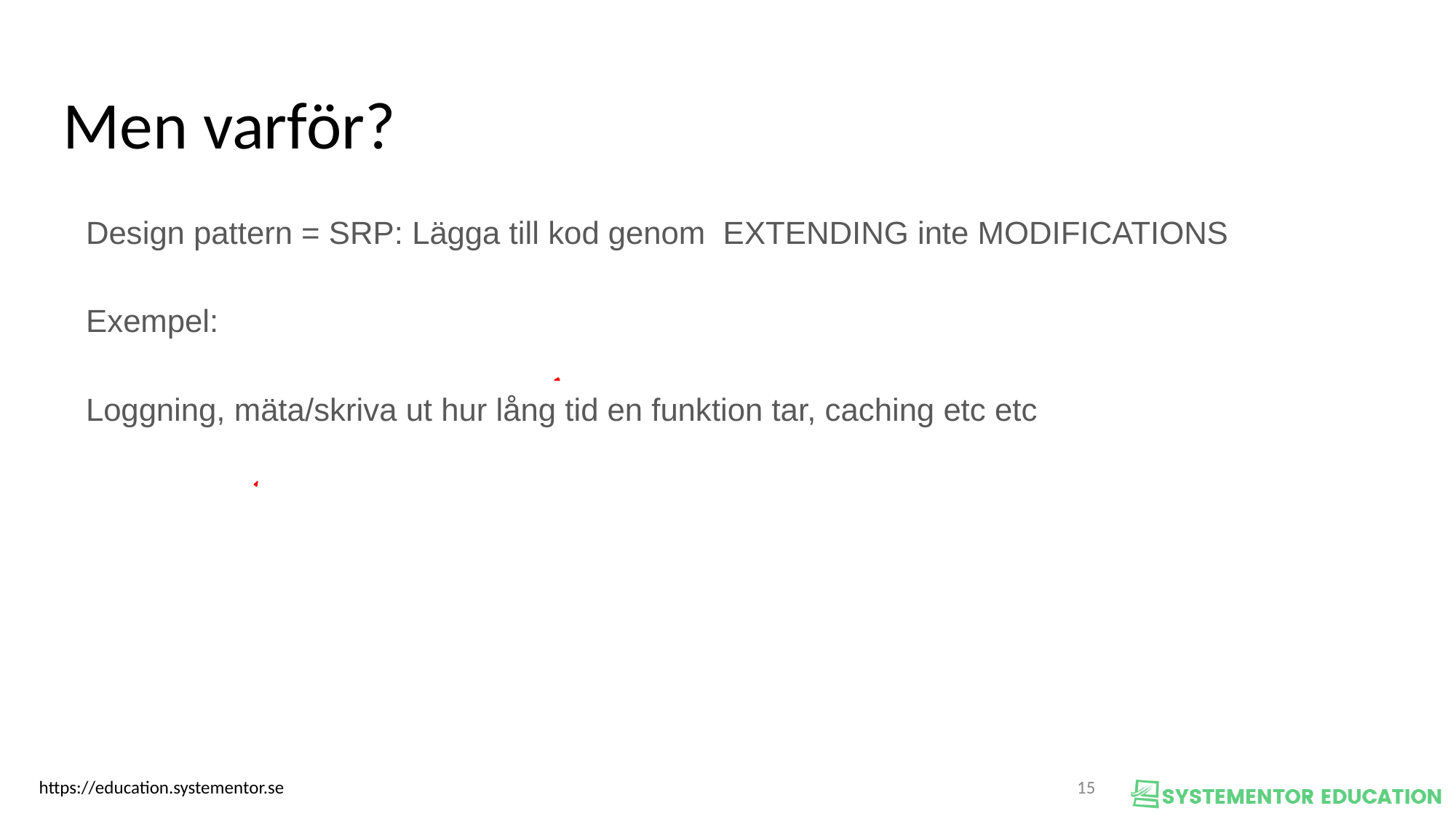

Men varför?

Design pattern = SRP: Lägga till kod genom  EXTENDING inte MODIFICATIONS

Exempel:

Loggning, mäta/skriva ut hur lång tid en funktion tar, caching etc etc

15